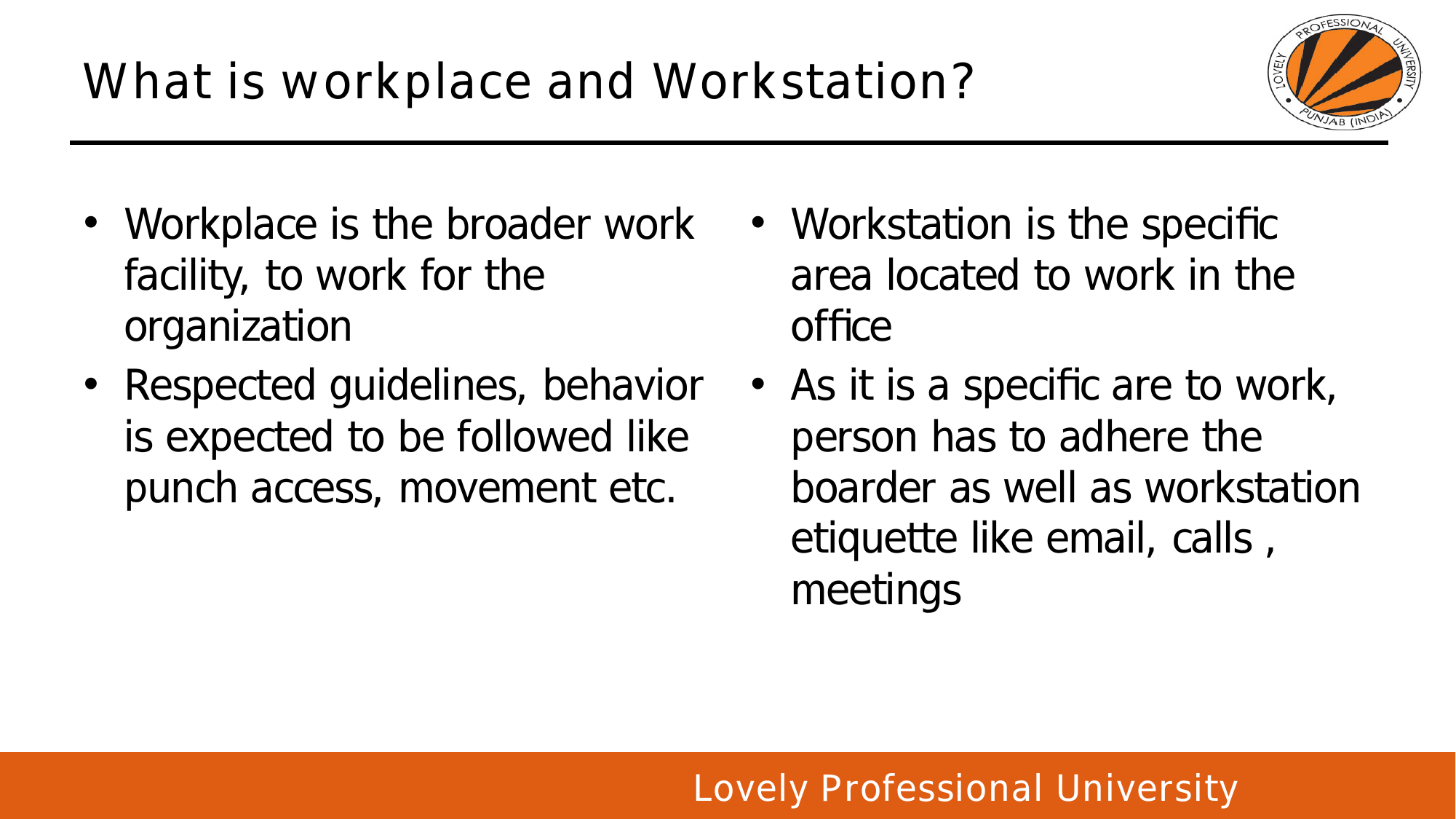

# What is workplace and Workstation?
Workplace is the broader work facility, to work for the organization
Respected guidelines, behavior is expected to be followed like punch access, movement etc.
Workstation is the specific area located to work in the office
As it is a specific are to work, person has to adhere the boarder as well as workstation etiquette like email, calls , meetings